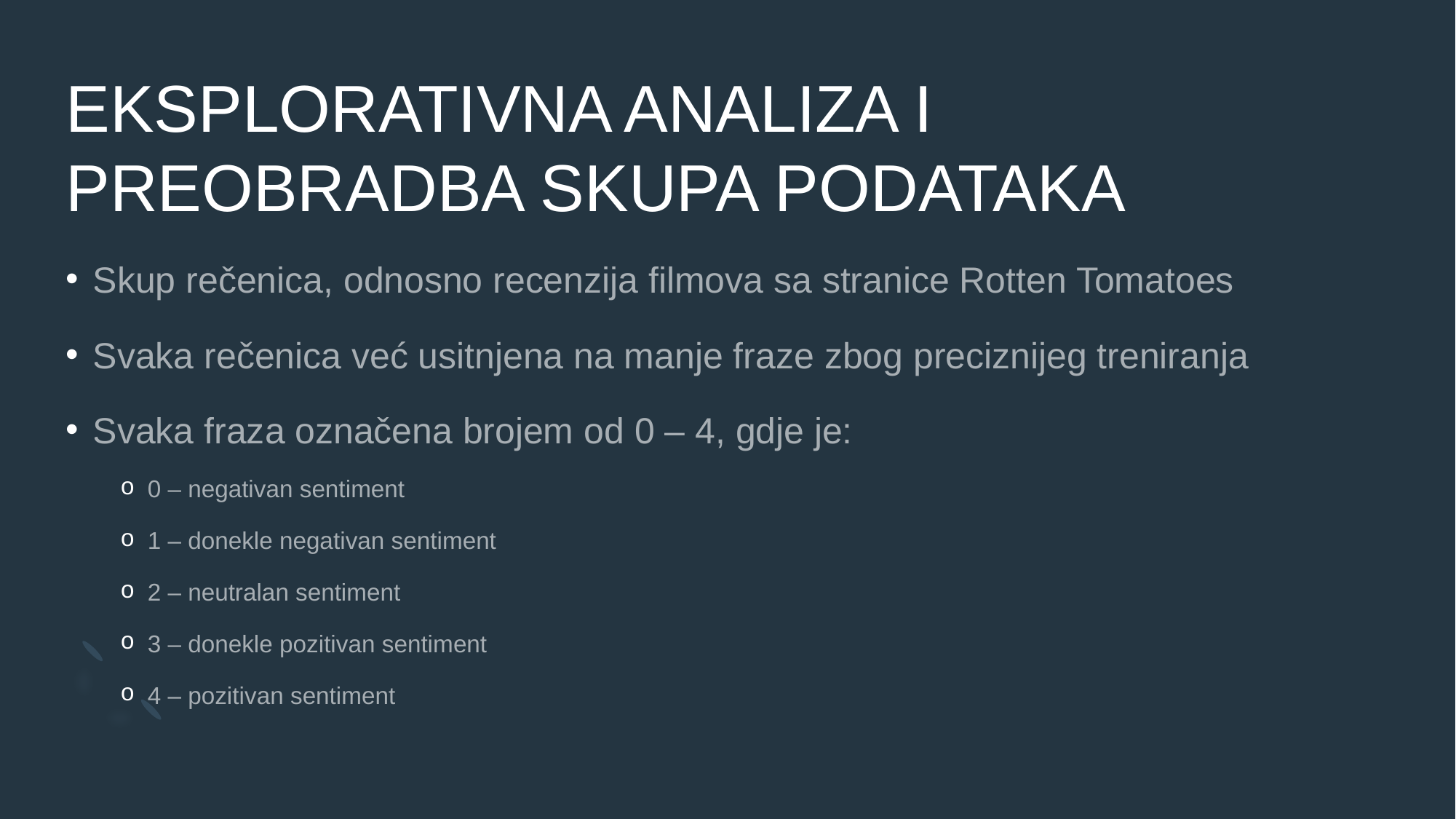

# EKSPLORATIVNA ANALIZA I PREOBRADBA SKUPA PODATAKA
Skup rečenica, odnosno recenzija filmova sa stranice Rotten Tomatoes
Svaka rečenica već usitnjena na manje fraze zbog preciznijeg treniranja
Svaka fraza označena brojem od 0 – 4, gdje je:
0 – negativan sentiment
1 – donekle negativan sentiment
2 – neutralan sentiment
3 – donekle pozitivan sentiment
4 – pozitivan sentiment